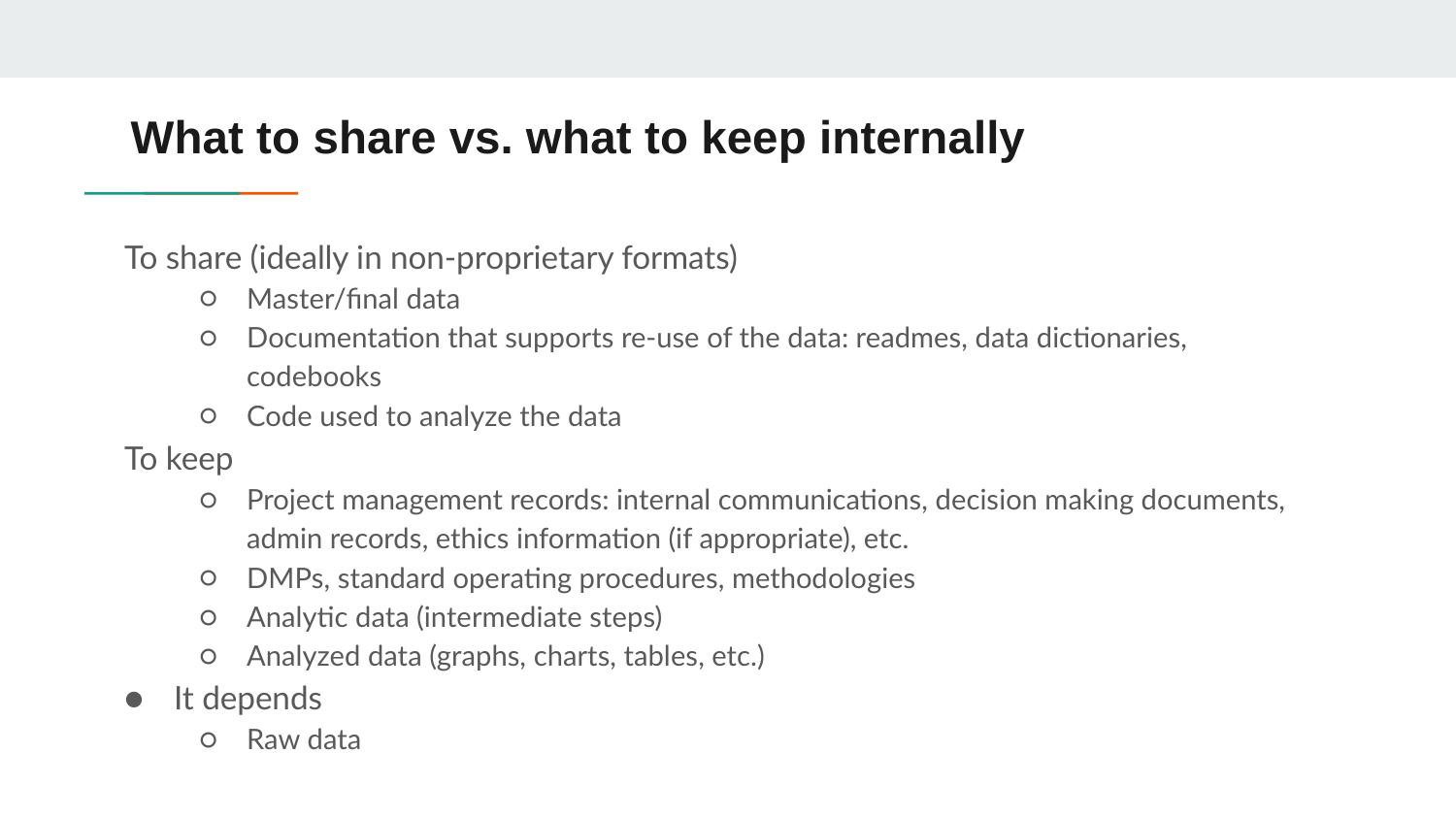

# What to share vs. what to keep internally
To share (ideally in non-proprietary formats)
Master/final data
Documentation that supports re-use of the data: readmes, data dictionaries, codebooks
Code used to analyze the data
To keep
Project management records: internal communications, decision making documents, admin records, ethics information (if appropriate), etc.
DMPs, standard operating procedures, methodologies
Analytic data (intermediate steps)
Analyzed data (graphs, charts, tables, etc.)
It depends
Raw data